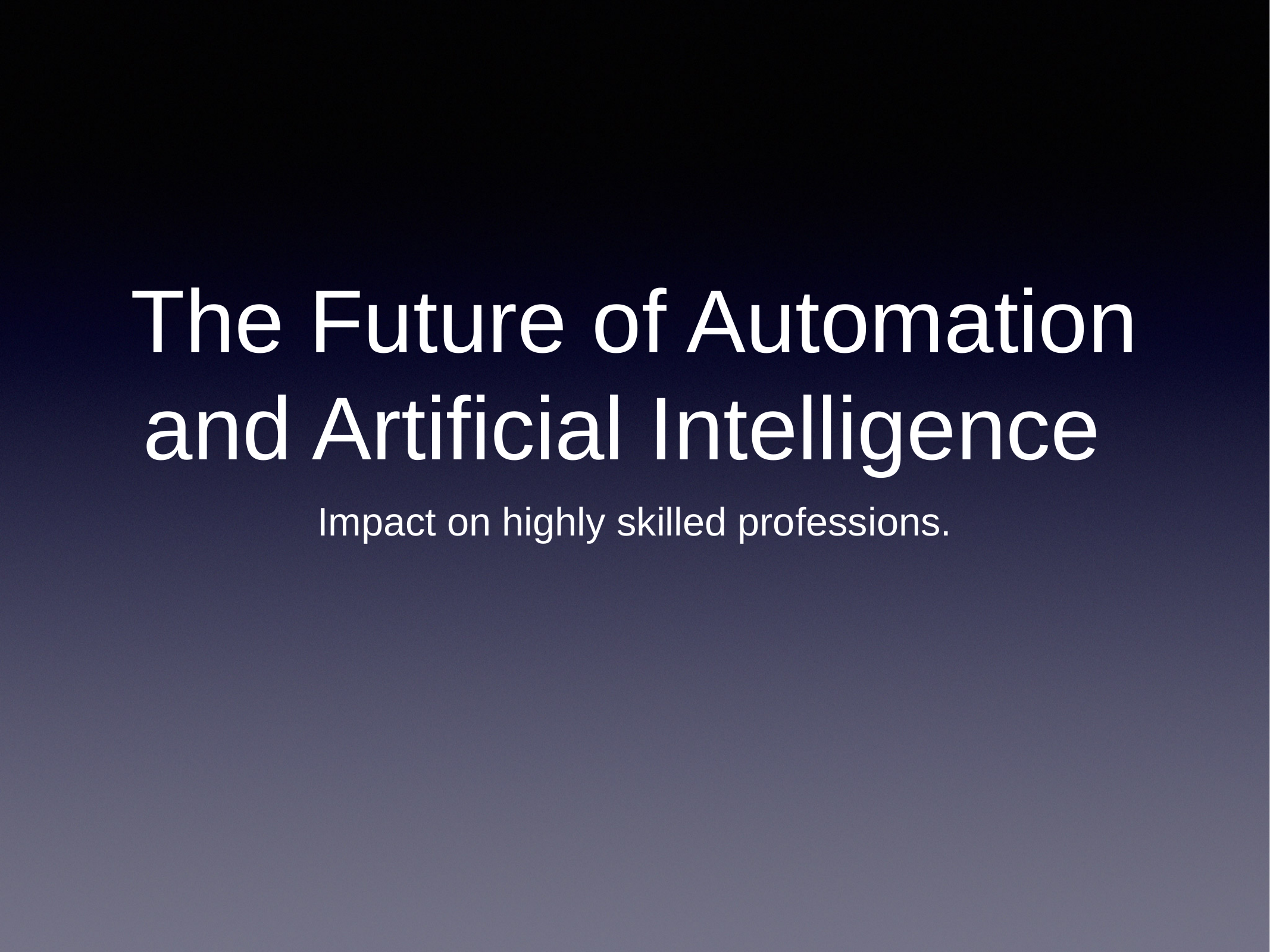

# The Future of Automation and Artificial Intelligence
Impact on highly skilled professions.